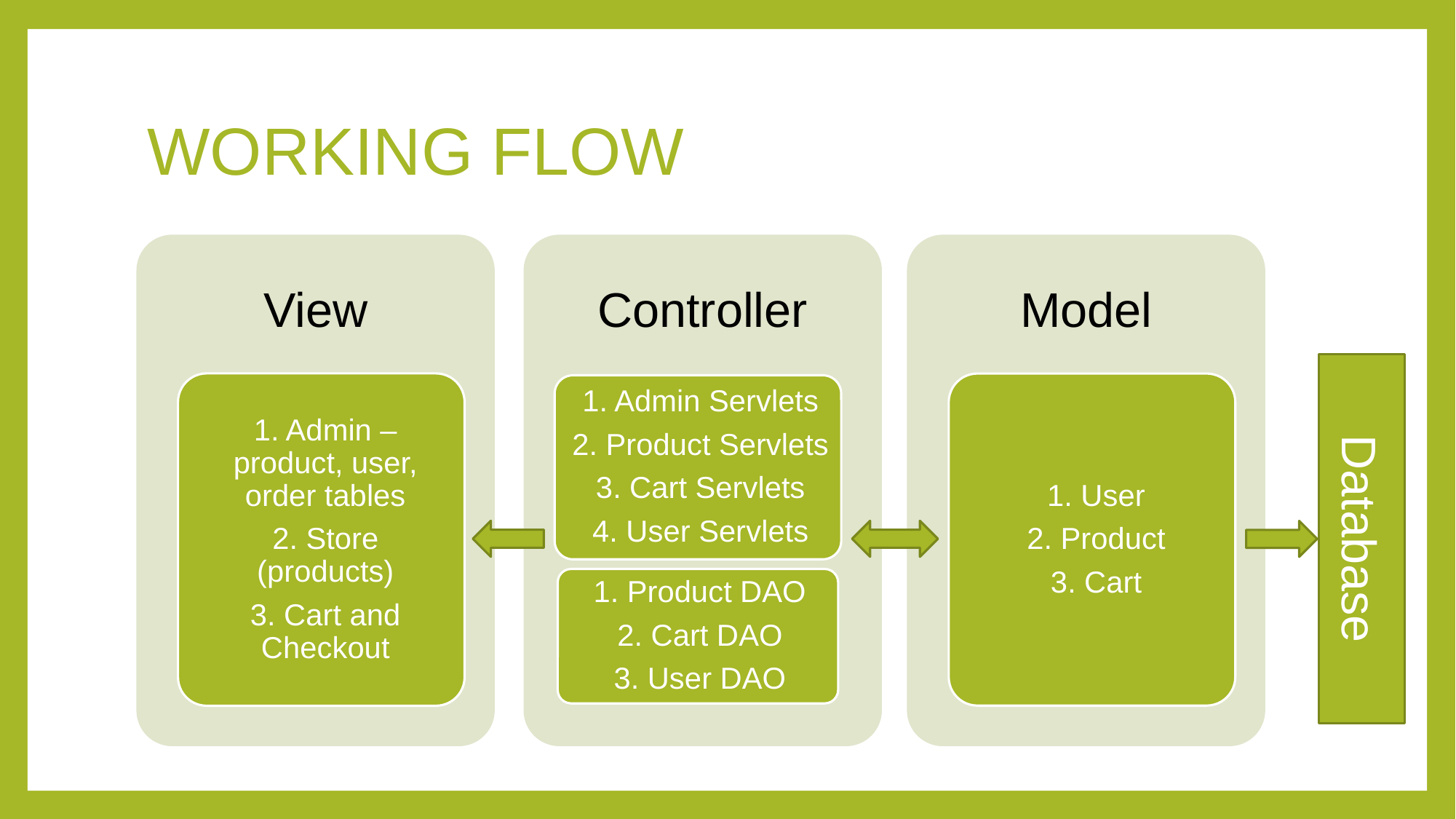

# WORKING FLOW
View
1. Admin – product, user, order tables
2. Store (products)
3. Cart and Checkout
Controller
1. Admin Servlets
2. Product Servlets
3. Cart Servlets
4. User Servlets
1. Product DAO
2. Cart DAO
3. User DAO
Model
1. User
2. Product
3. Cart
Database